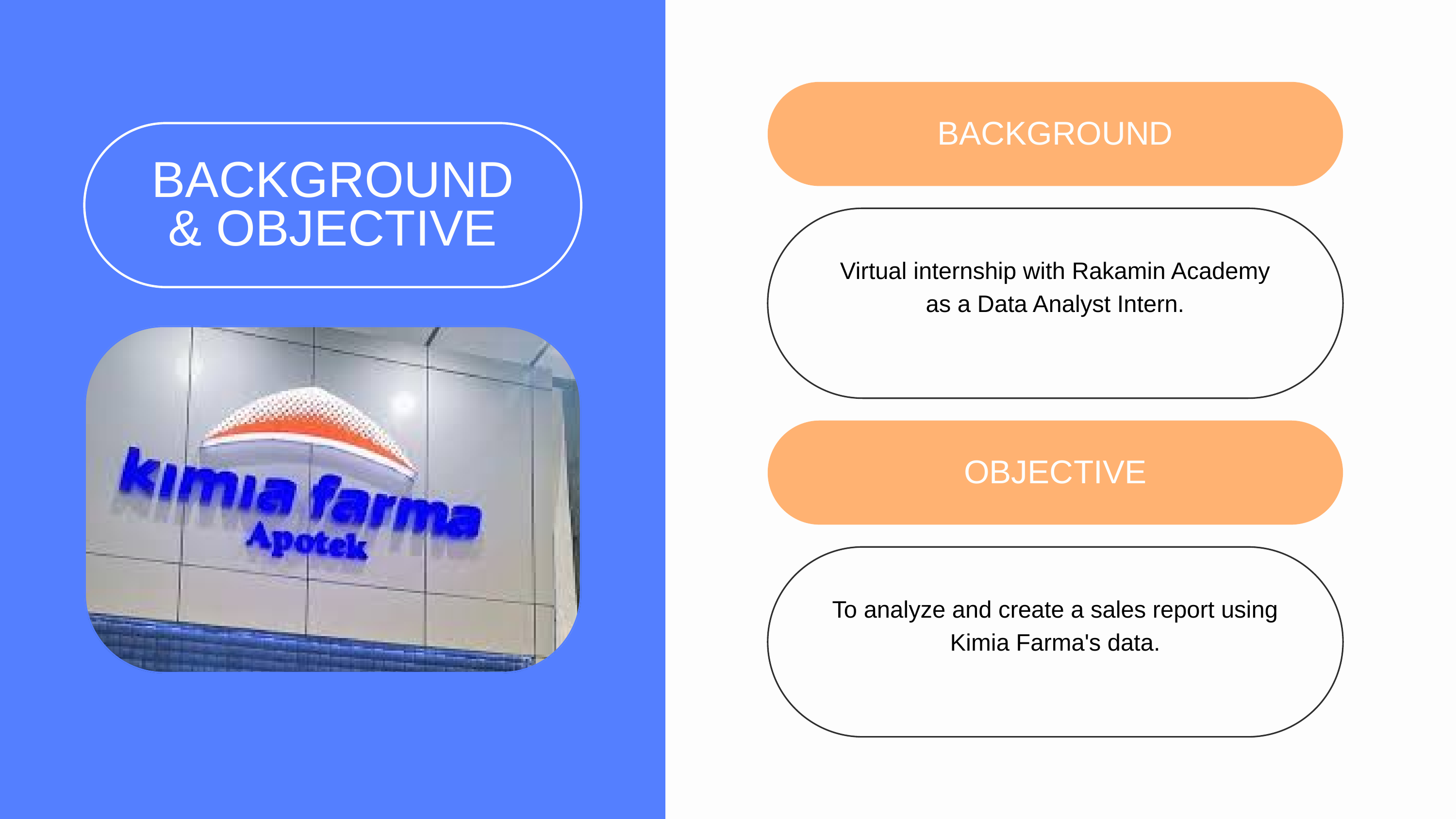

BACKGROUND

BACKGROUND & OBJECTIVE

Virtual internship with Rakamin Academy as a Data Analyst Intern.

OBJECTIVE

To analyze and create a sales report using Kimia Farma's data.